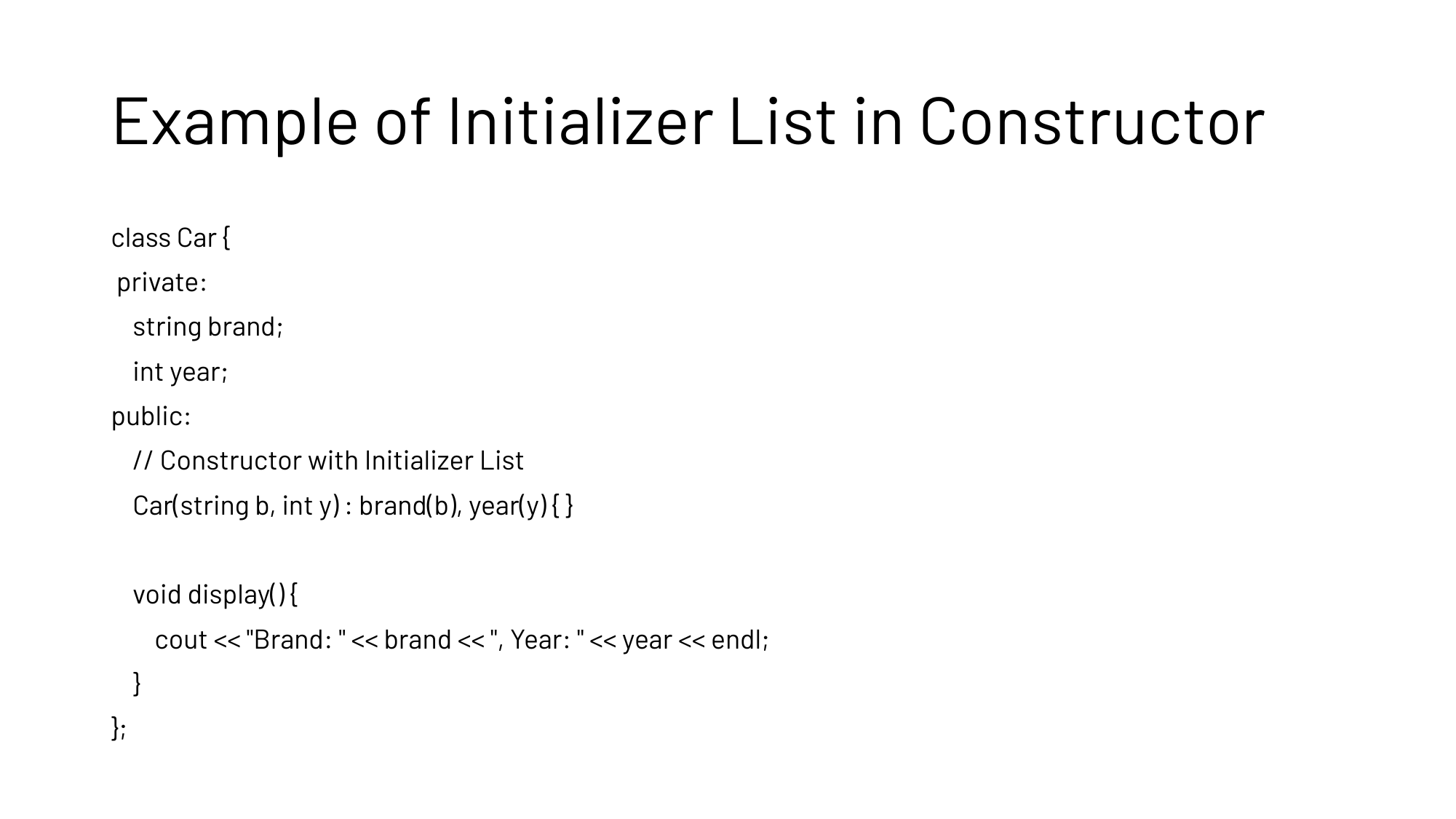

# Example of Initializer List in Constructor
class Car {
 private:
    string brand;
    int year;
public:
    // Constructor with Initializer List
    Car(string b, int y) : brand(b), year(y) { }

    void display() {
        cout << "Brand: " << brand << ", Year: " << year << endl;
    }
};